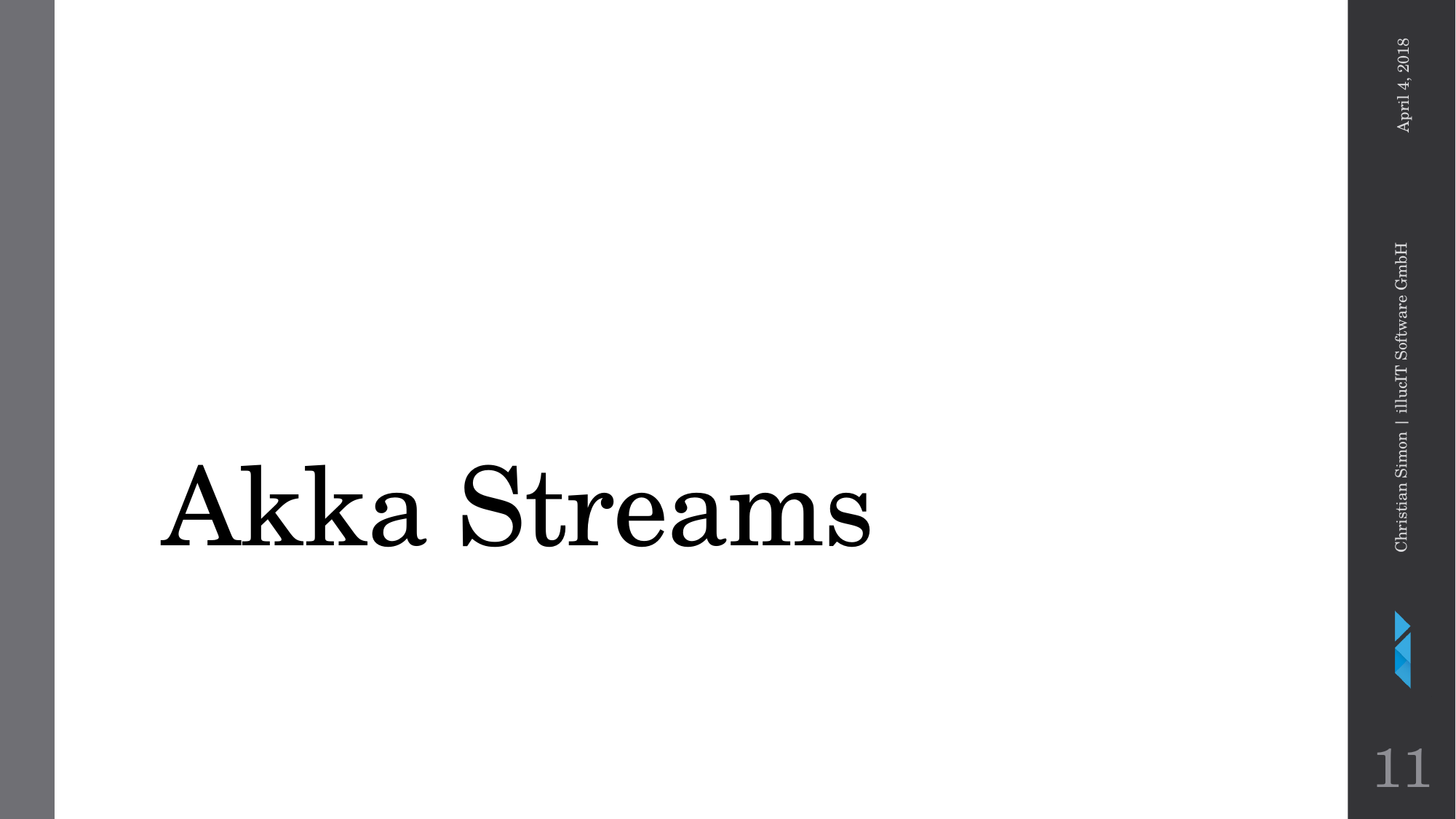

April 4, 2018
# Akka Streams
Christian Simon | illucIT Software GmbH

11